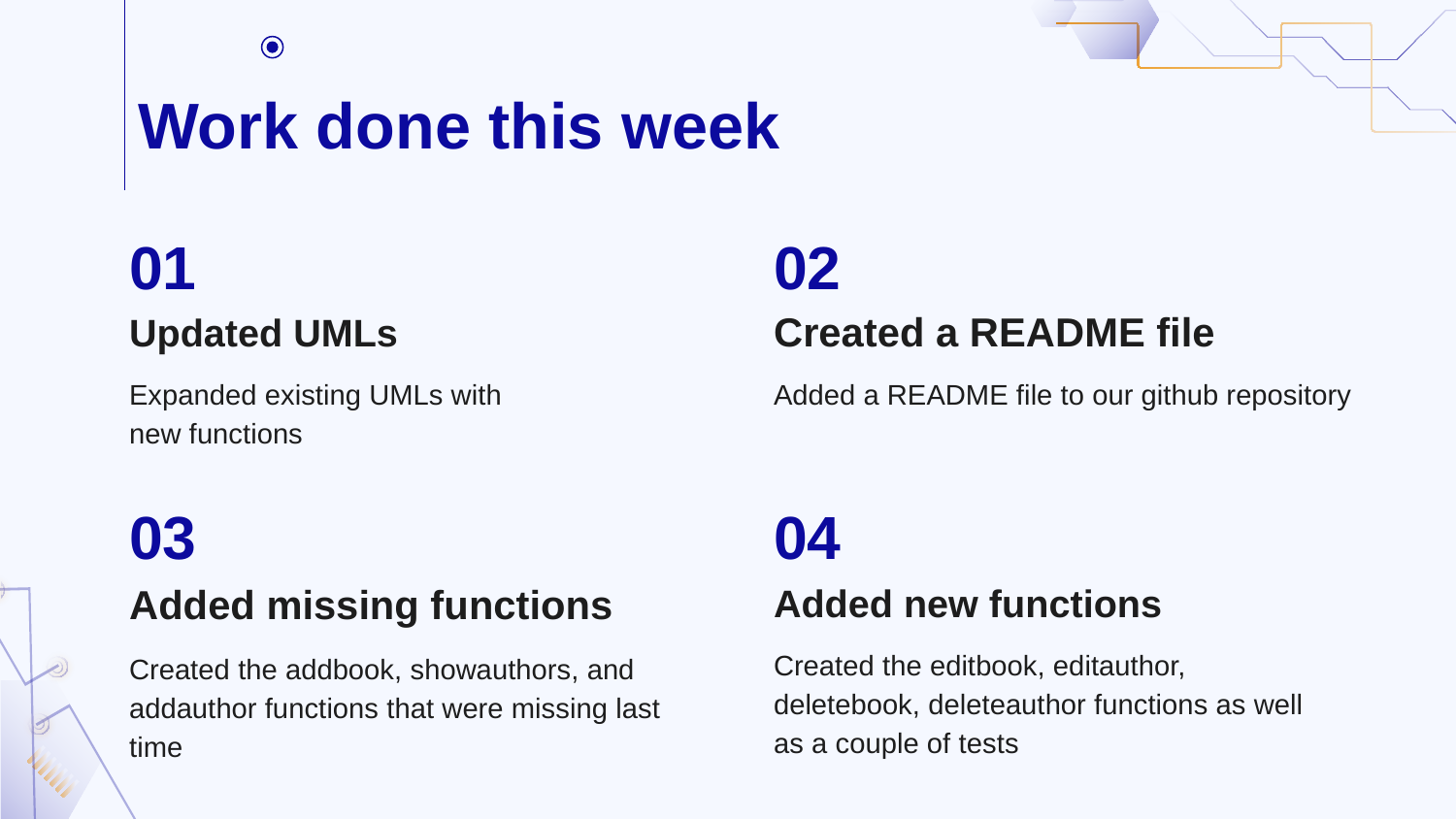

# Work done this week
01
02
Updated UMLs
Created a README file
Expanded existing UMLs with new functions
Added a README file to our github repository
03
04
Added new functions
Added missing functions
Created the editbook, editauthor, deletebook, deleteauthor functions as well as a couple of tests
Created the addbook, showauthors, and addauthor functions that were missing last time